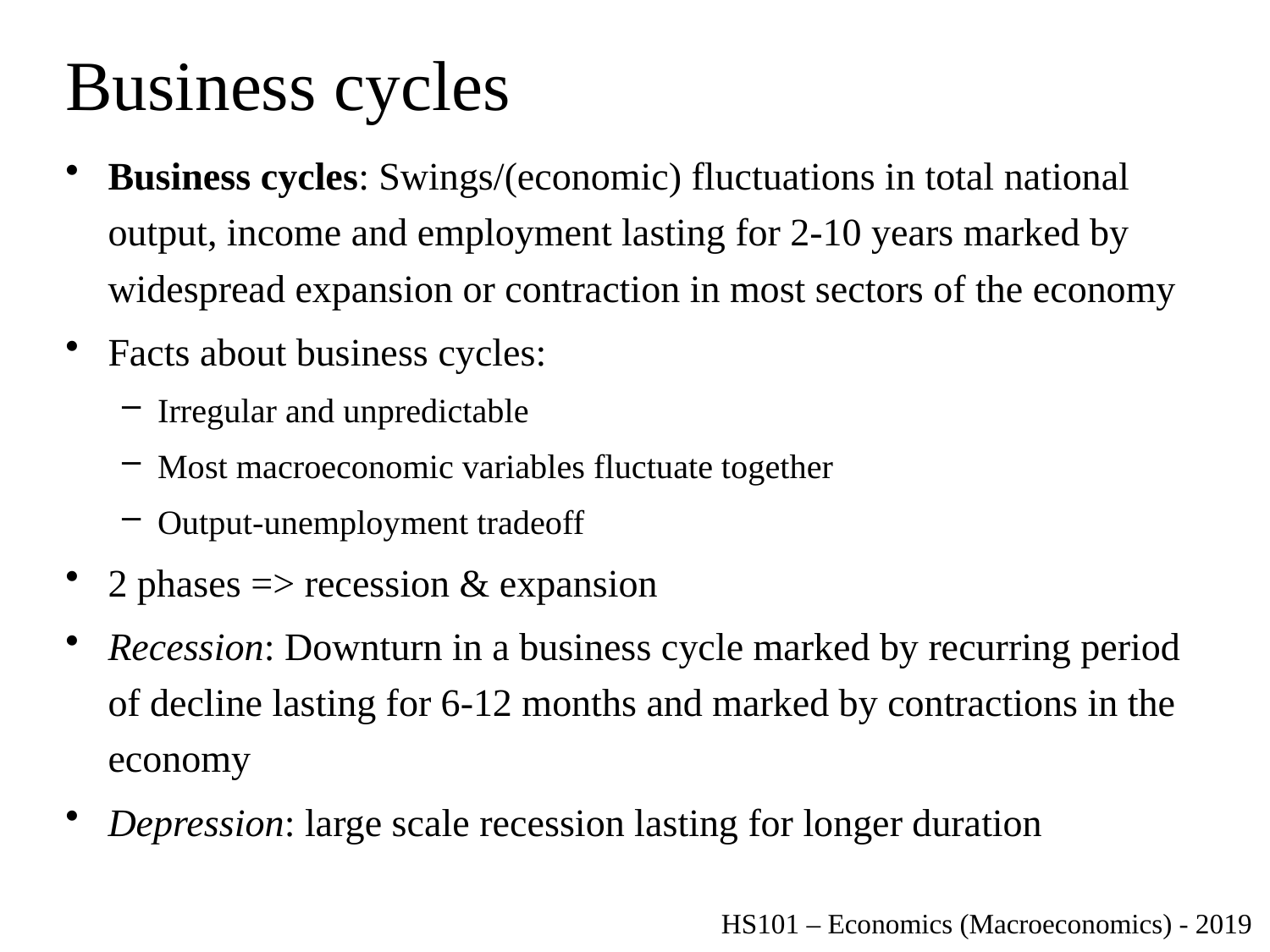

# Business cycles
Business cycles: Swings/(economic) fluctuations in total national output, income and employment lasting for 2-10 years marked by widespread expansion or contraction in most sectors of the economy
Facts about business cycles:
Irregular and unpredictable
Most macroeconomic variables fluctuate together
Output-unemployment tradeoff
2 phases => recession & expansion
Recession: Downturn in a business cycle marked by recurring period of decline lasting for 6-12 months and marked by contractions in the economy
Depression: large scale recession lasting for longer duration

HS101 – Economics (Macroeconomics) - 2019